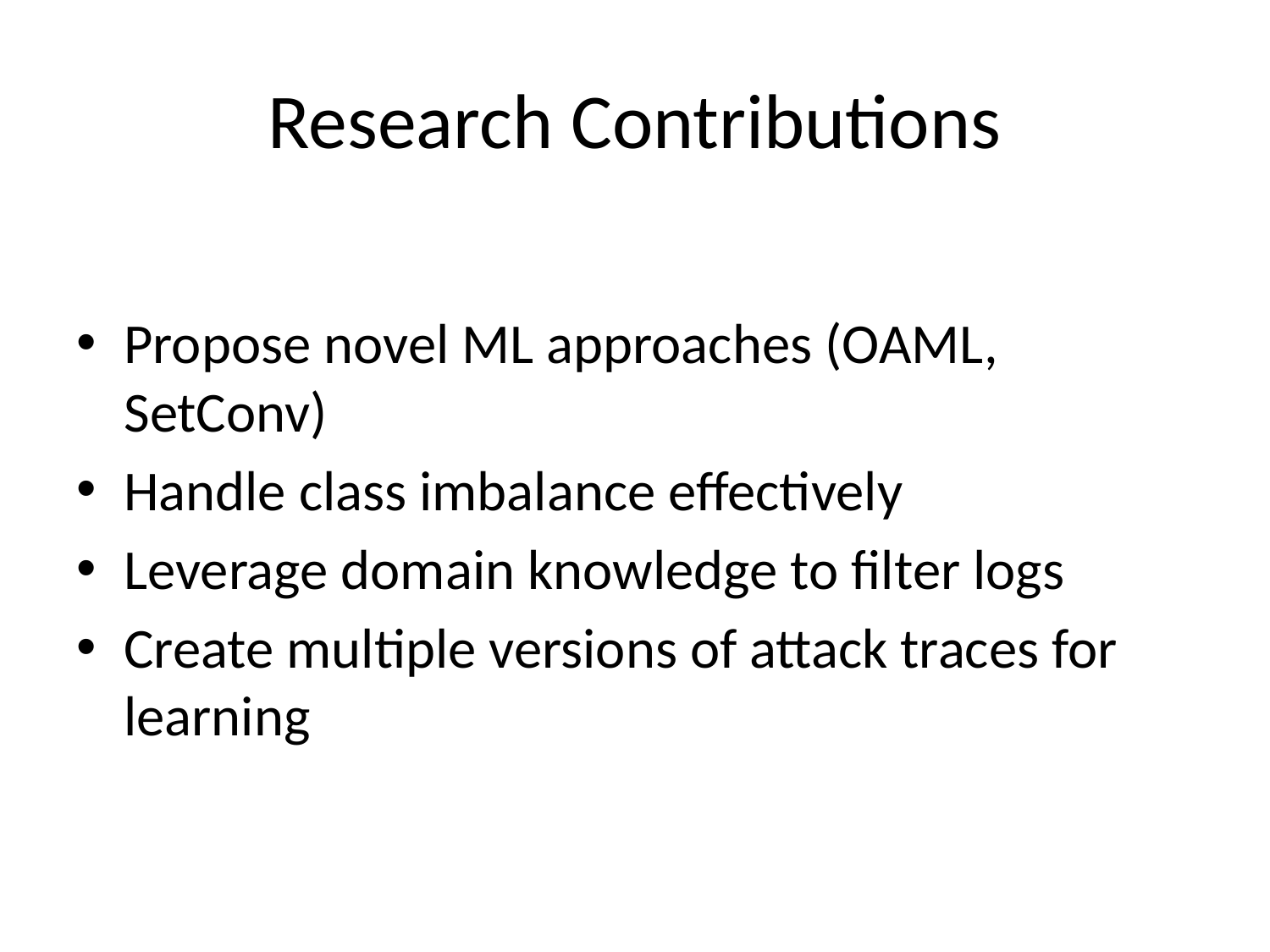

# Research Contributions

Propose novel ML approaches (OAML, SetConv)
Handle class imbalance effectively
Leverage domain knowledge to filter logs
Create multiple versions of attack traces for learning